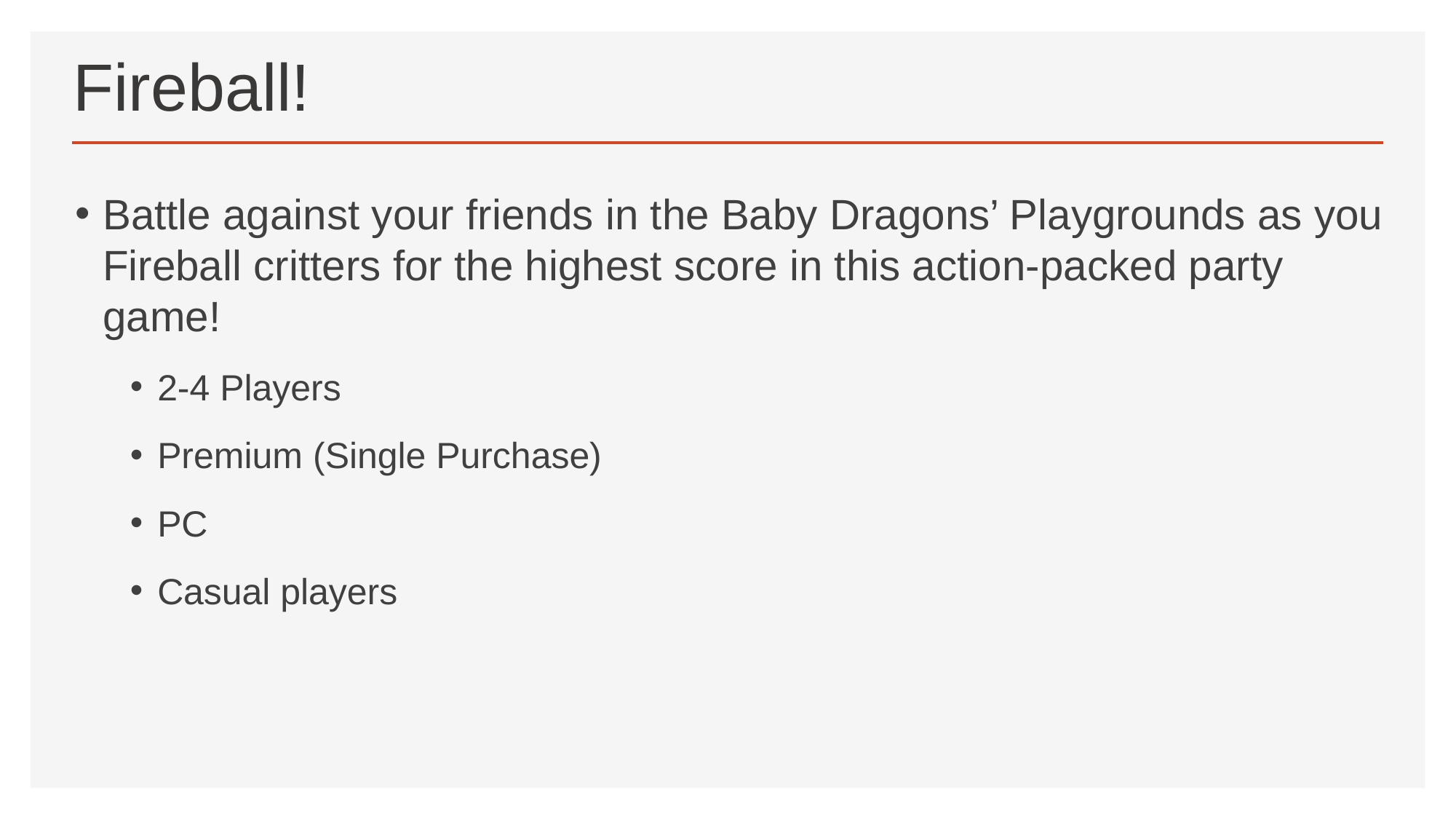

# Fireball!
Battle against your friends in the Baby Dragons’ Playgrounds as you Fireball critters for the highest score in this action-packed party game!
2-4 Players
Premium (Single Purchase)
PC
Casual players